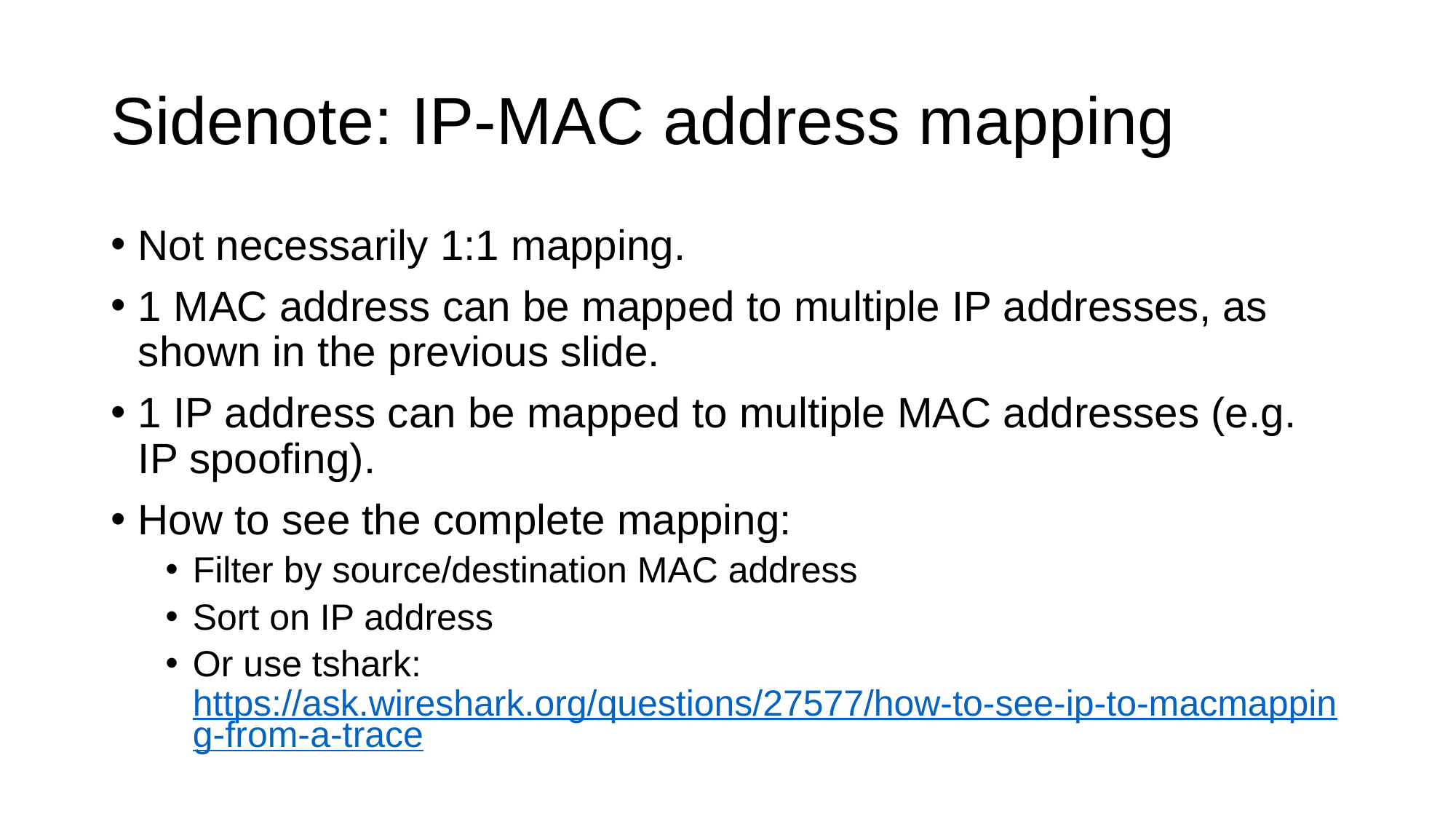

# Sidenote: IP-MAC address mapping
Not necessarily 1:1 mapping.
1 MAC address can be mapped to multiple IP addresses, as shown in the previous slide.
1 IP address can be mapped to multiple MAC addresses (e.g. IP spoofing).
How to see the complete mapping:
Filter by source/destination MAC address
Sort on IP address
Or use tshark: https://ask.wireshark.org/questions/27577/how-to-see-ip-to-macmapping-from-a-trace